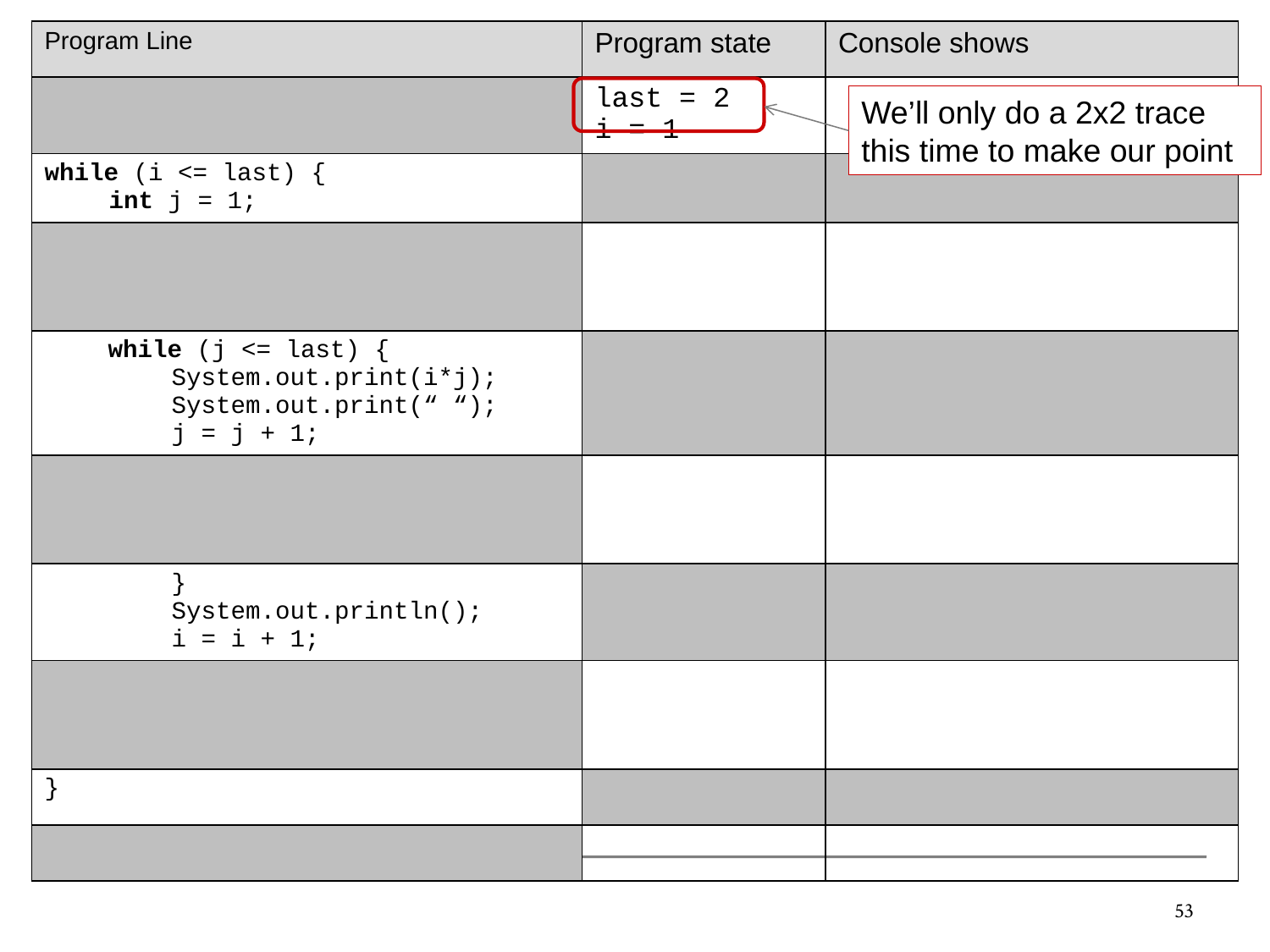

| Program Line | Program state | Console shows |
| --- | --- | --- |
|  | last = 2 i = 1 |  |
| while (i <= last) { int j = 1; |  |  |
|  |  |  |
| while (j <= last) { System.out.print(i\*j); System.out.print(“ “); j = j + 1; |  |  |
|  |  |  |
| } System.out.println(); i = i + 1; |  |  |
|  |  |  |
| } |  |  |
|  |  |  |
# A trace with an initial state

We’ll only do a 2x2 trace this time to make our point
max = 4
sum = 0
i = 1

53